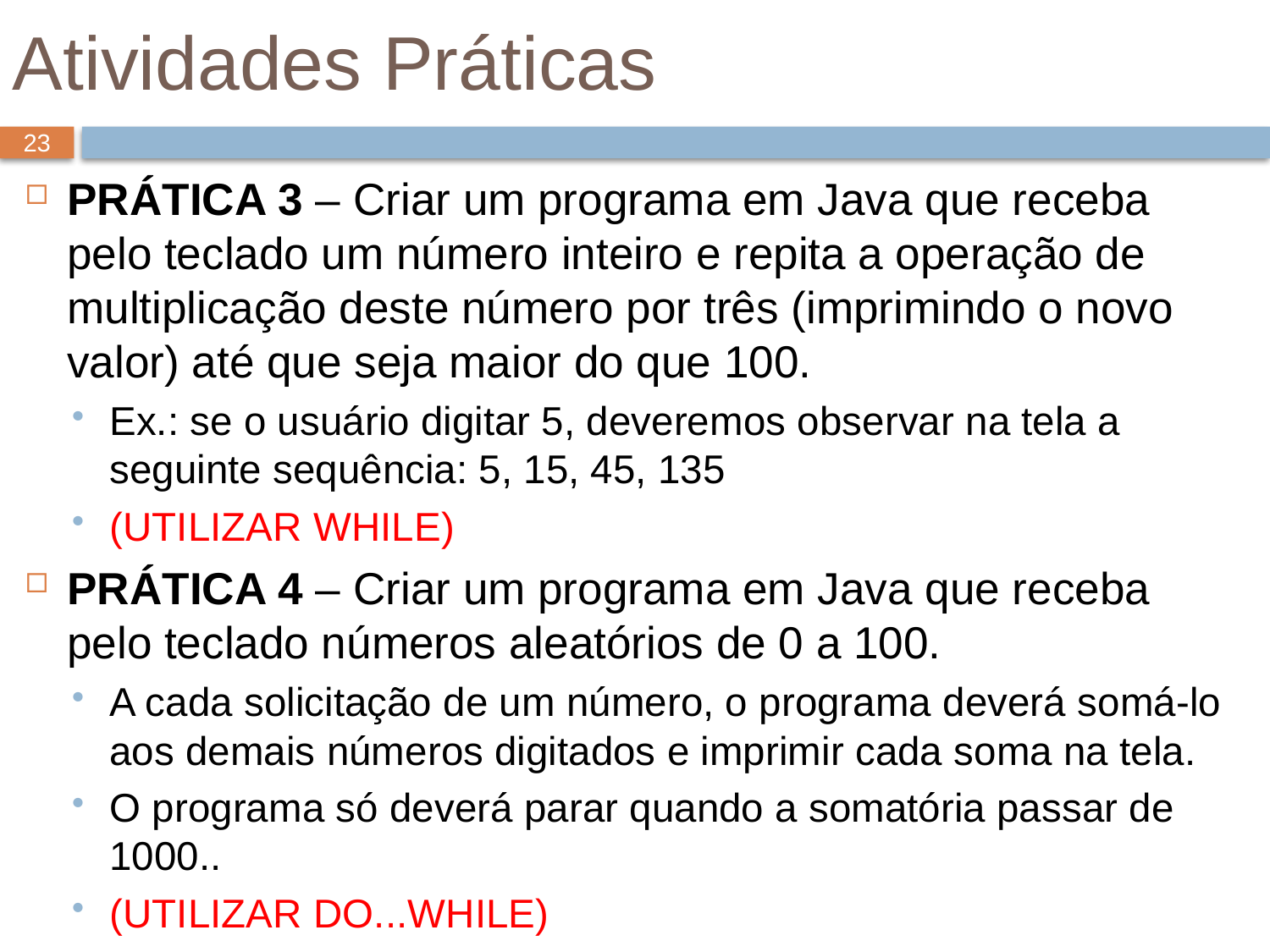

# Atividades Práticas
23
PRÁTICA 3 – Criar um programa em Java que receba pelo teclado um número inteiro e repita a operação de multiplicação deste número por três (imprimindo o novo valor) até que seja maior do que 100.
Ex.: se o usuário digitar 5, deveremos observar na tela a seguinte sequência: 5, 15, 45, 135
(UTILIZAR WHILE)
PRÁTICA 4 – Criar um programa em Java que receba pelo teclado números aleatórios de 0 a 100.
A cada solicitação de um número, o programa deverá somá-lo aos demais números digitados e imprimir cada soma na tela.
O programa só deverá parar quando a somatória passar de 1000..
(UTILIZAR DO...WHILE)